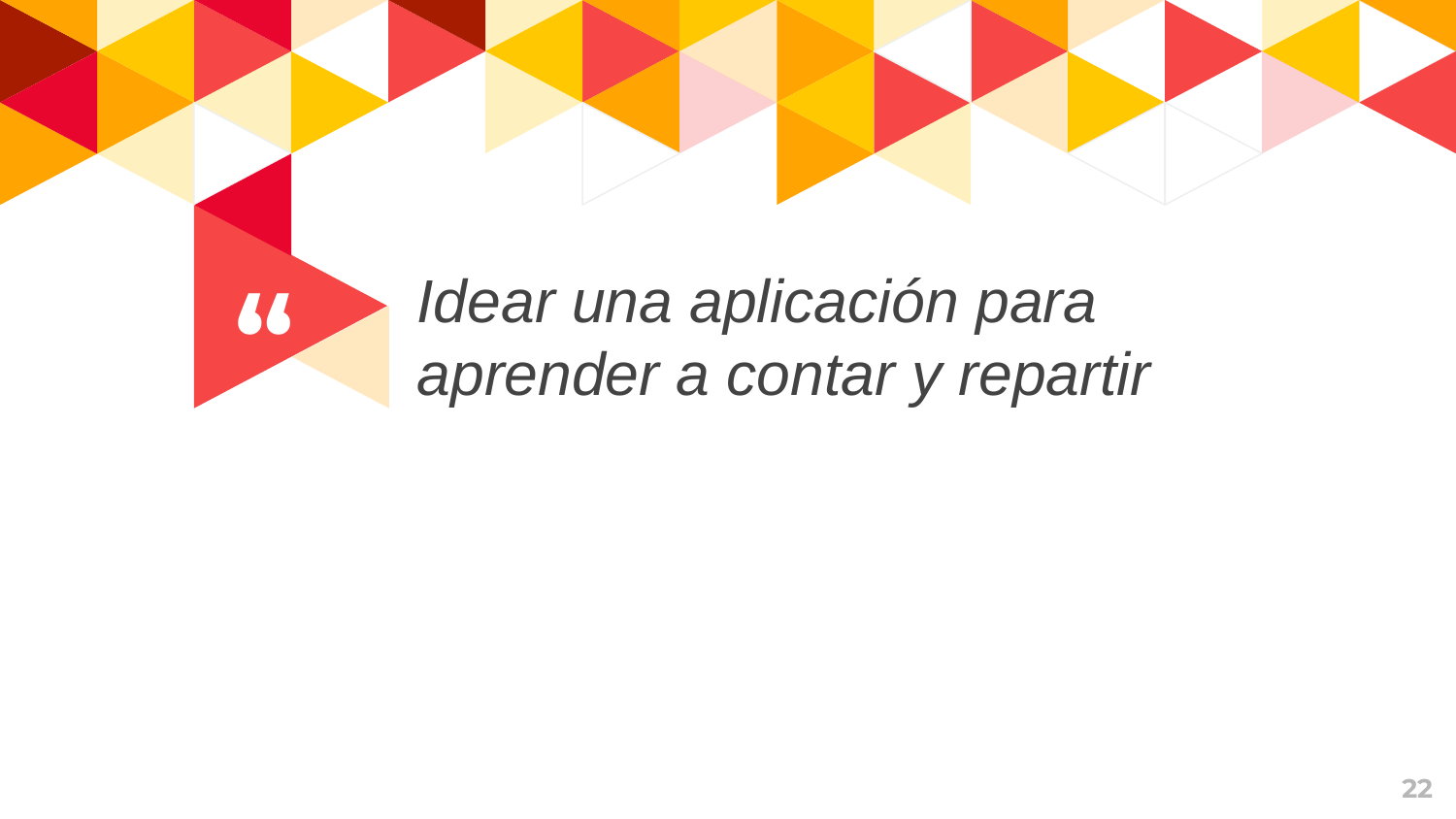

Idear una aplicación para aprender a contar y repartir
22